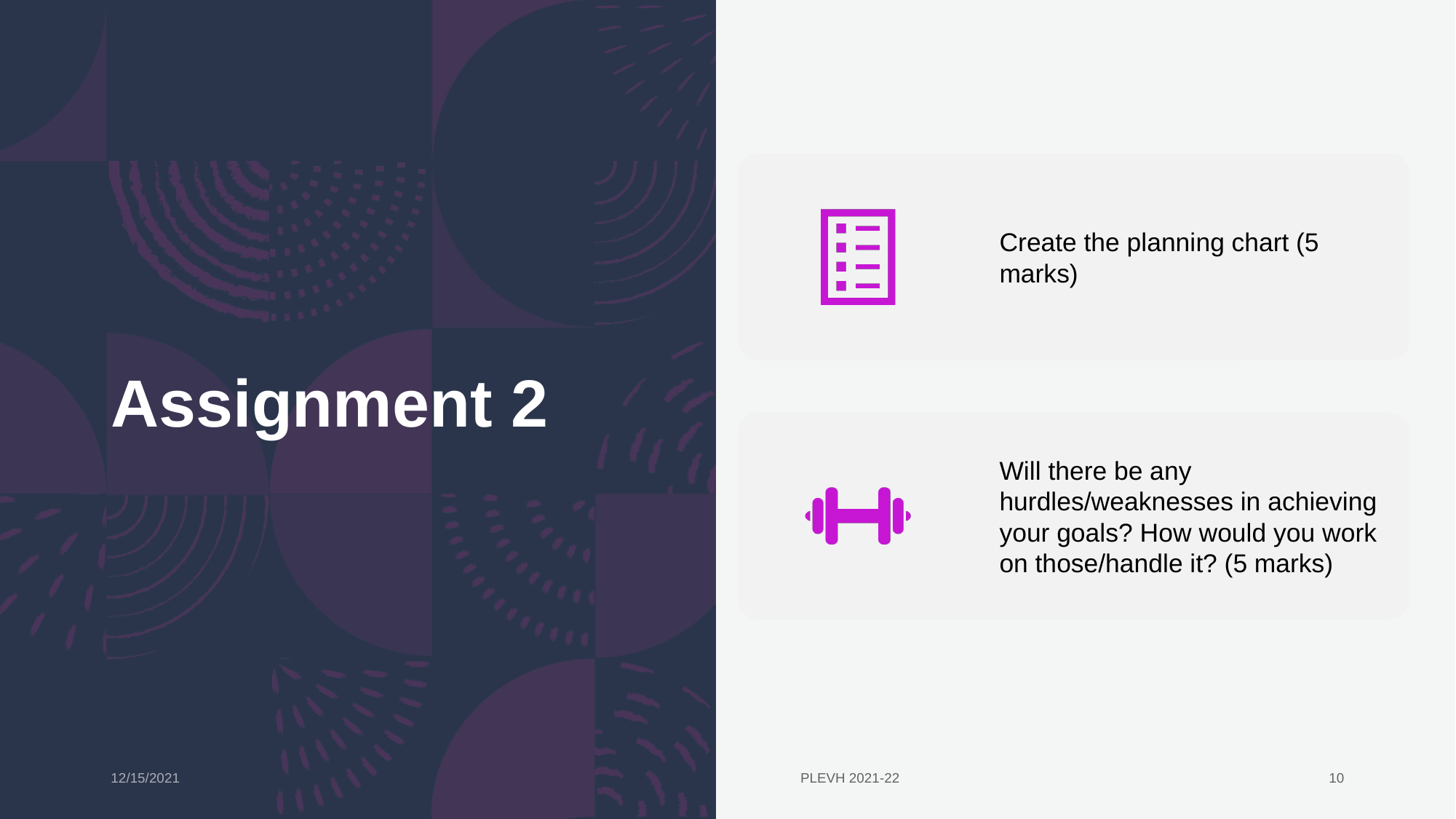

Create the planning chart (5 marks)
Will there be any hurdles/weaknesses in achieving your goals? How would you work on those/handle it? (5 marks)
# Assignment 2
12/15/2021
PLEVH 2021-22
10